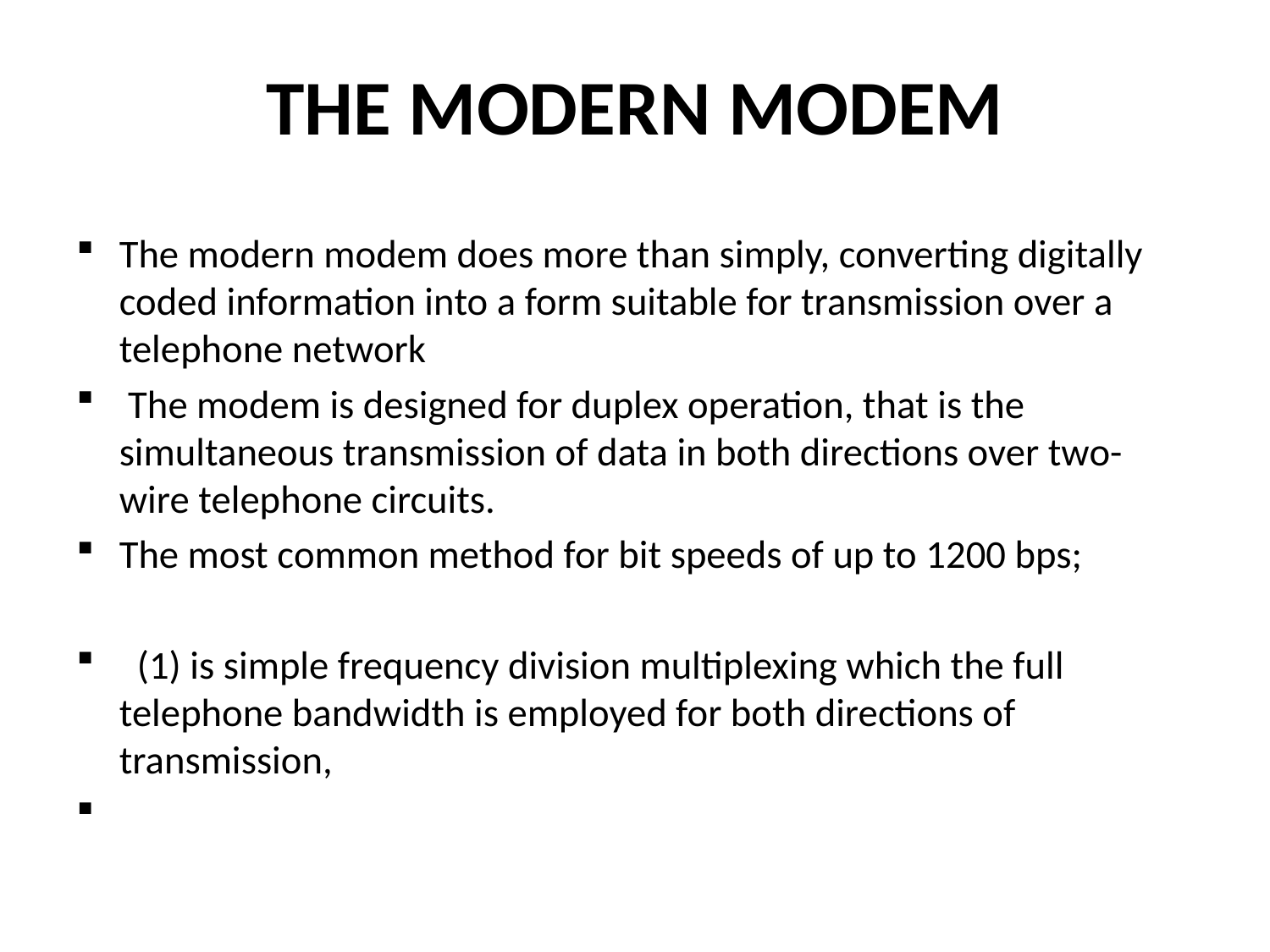

# THE MODERN MODEM
The modern modem does more than simply, converting digitally coded information into a form suitable for transmission over a telephone network
 The modem is designed for duplex operation, that is the simultaneous transmission of data in both directions over two-wire telephone circuits.
The most common method for bit speeds of up to 1200 bps;

  (1) is simple frequency division multiplexing which the full telephone bandwidth is employed for both directions of transmission,